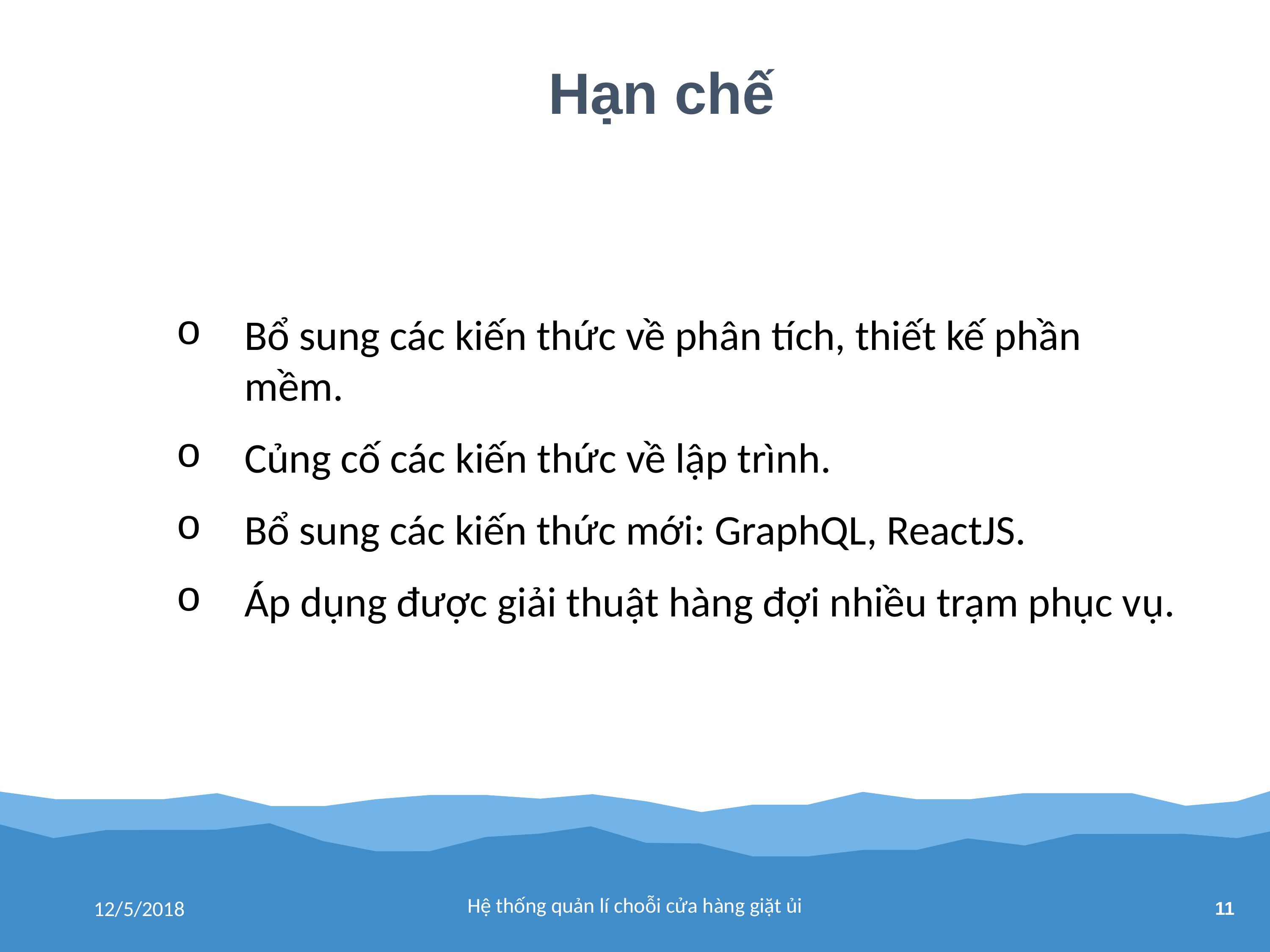

Hạn chế
Bổ sung các kiến thức về phân tích, thiết kế phần mềm.
Củng cố các kiến thức về lập trình.
Bổ sung các kiến thức mới: GraphQL, ReactJS.
Áp dụng được giải thuật hàng đợi nhiều trạm phục vụ.
Hệ thống quản lí choỗi cửa hàng giặt ủi
12/5/2018